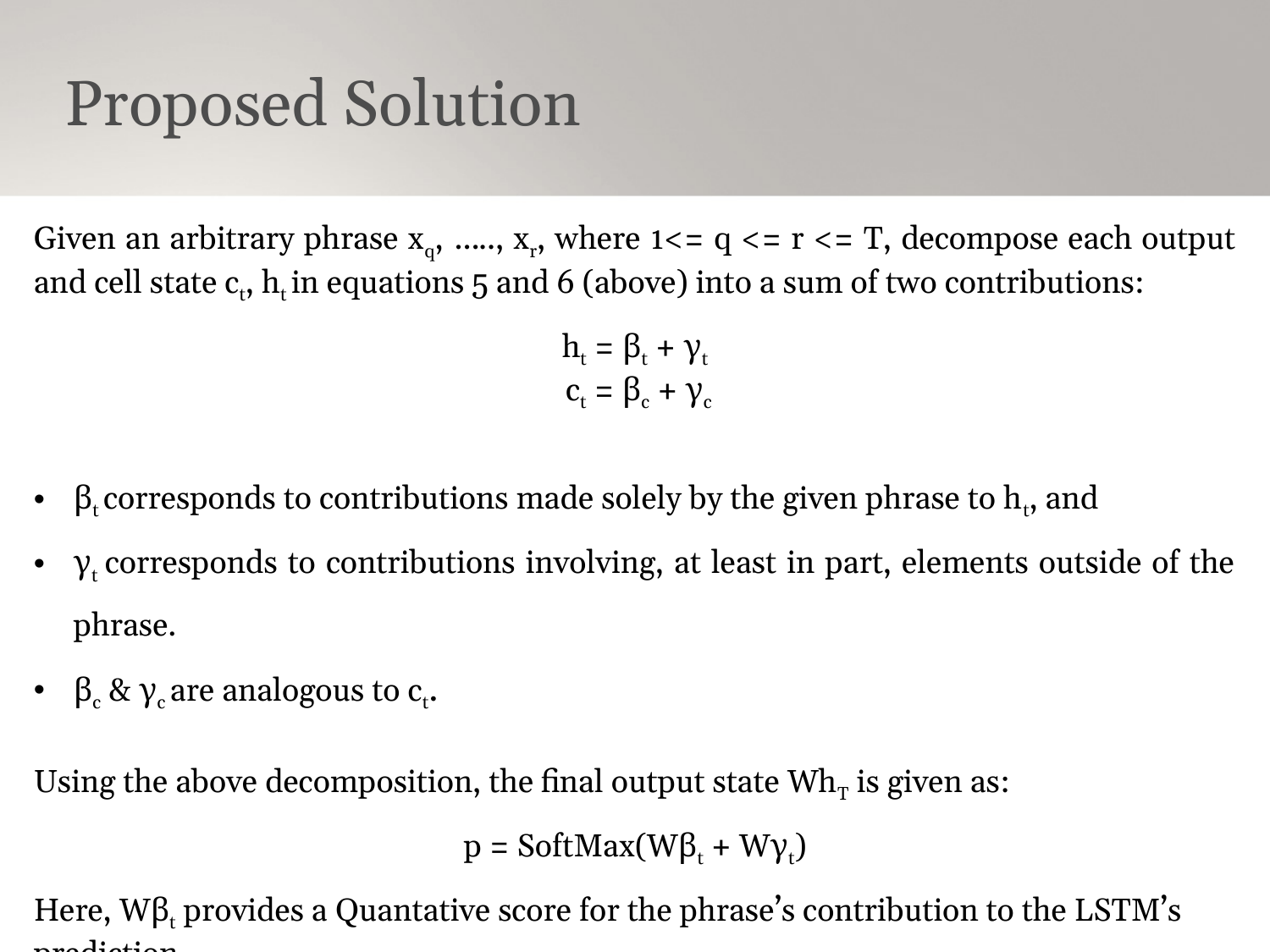

Proposed Solution
Given an arbitrary phrase xq, ….., xr, where 1<= q <= r <= T, decompose each output and cell state ct, ht in equations 5 and 6 (above) into a sum of two contributions:

ht = βt + γt
 ct = βc + γc

βt corresponds to contributions made solely by the given phrase to ht, and
γt corresponds to contributions involving, at least in part, elements outside of the phrase.
βc & γc are analogous to ct.

Using the above decomposition, the final output state WhT is given as:

p = SoftMax(Wβt + Wγt)

Here, Wβt provides a Quantative score for the phrase’s contribution to the LSTM’s prediction.